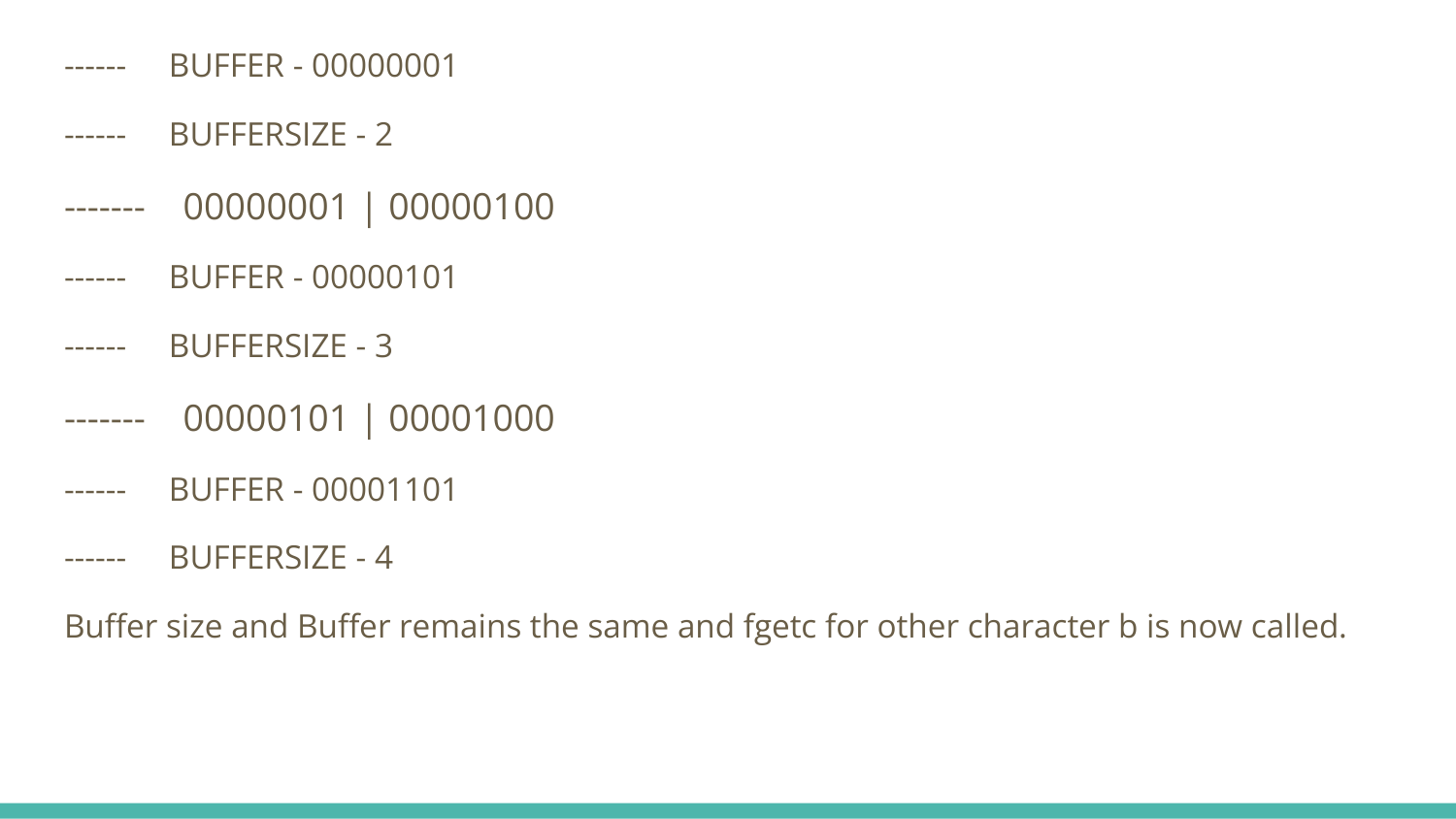

------     BUFFER - 00000001
------     BUFFERSIZE - 2
-------    00000001 | 00000100
------     BUFFER - 00000101
------     BUFFERSIZE - 3
-------    00000101 | 00001000
------     BUFFER - 00001101
------     BUFFERSIZE - 4
Buffer size and Buffer remains the same and fgetc for other character b is now called.